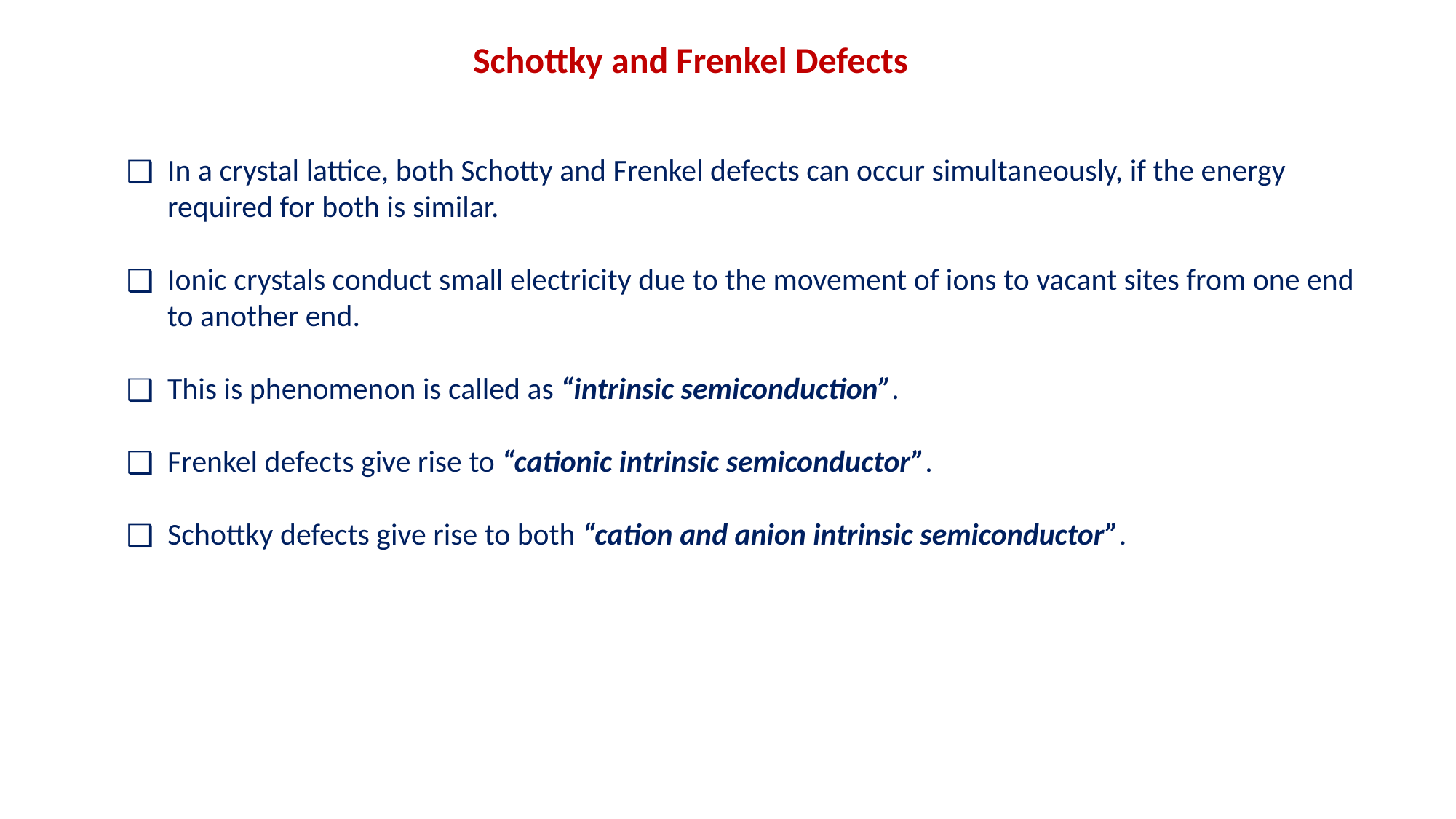

Schottky and Frenkel Defects
In a crystal lattice, both Schotty and Frenkel defects can occur simultaneously, if the energy required for both is similar.

Ionic crystals conduct small electricity due to the movement of ions to vacant sites from one end to another end.

This is phenomenon is called as “intrinsic semiconduction”.

Frenkel defects give rise to “cationic intrinsic semiconductor”.

Schottky defects give rise to both “cation and anion intrinsic semiconductor”.